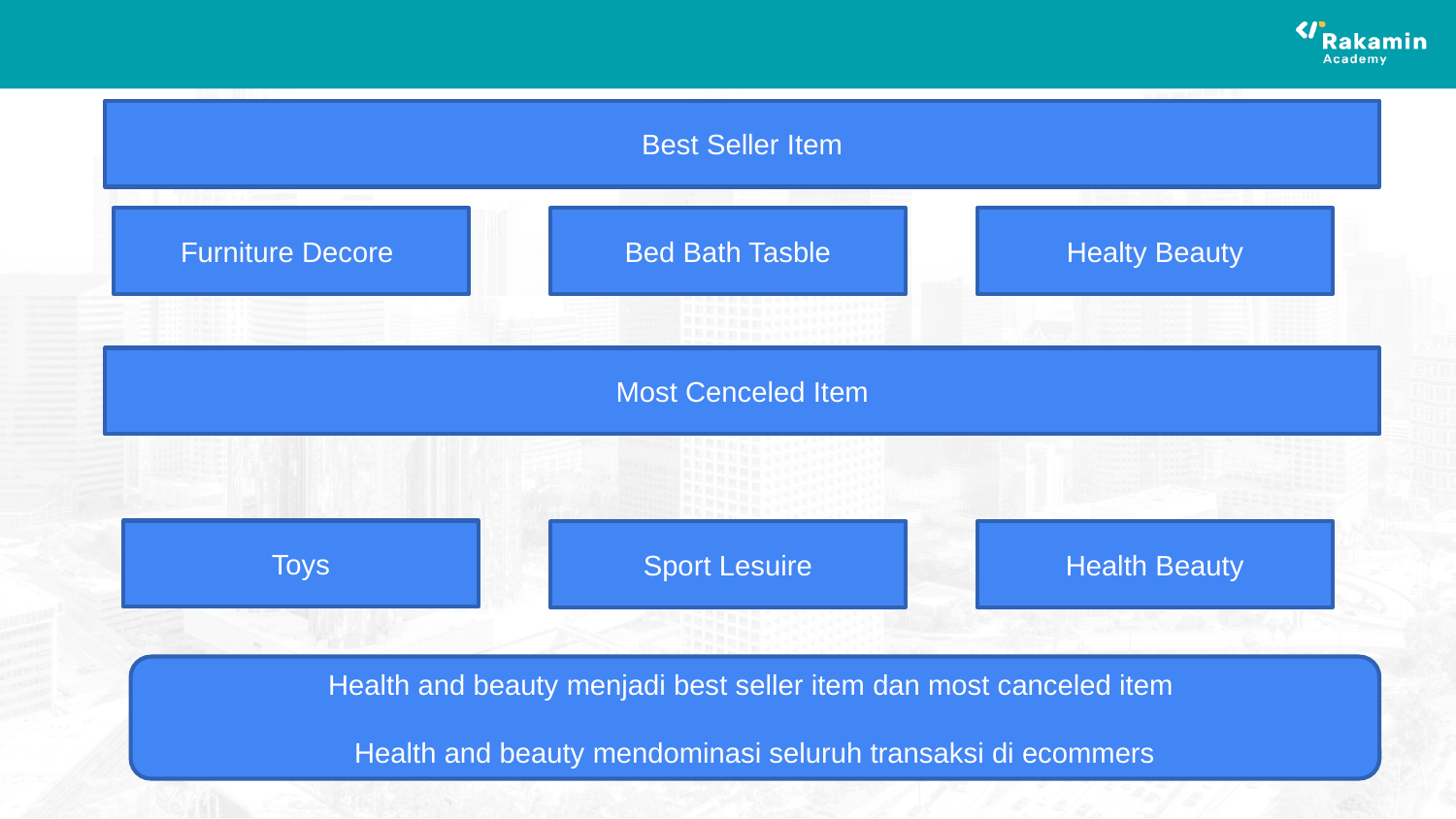

Best Seller Item
Furniture Decore
Bed Bath Tasble
Healty Beauty
Most Cenceled Item
Toys
Sport Lesuire
Health Beauty
Health and beauty menjadi best seller item dan most canceled item
Health and beauty mendominasi seluruh transaksi di ecommers